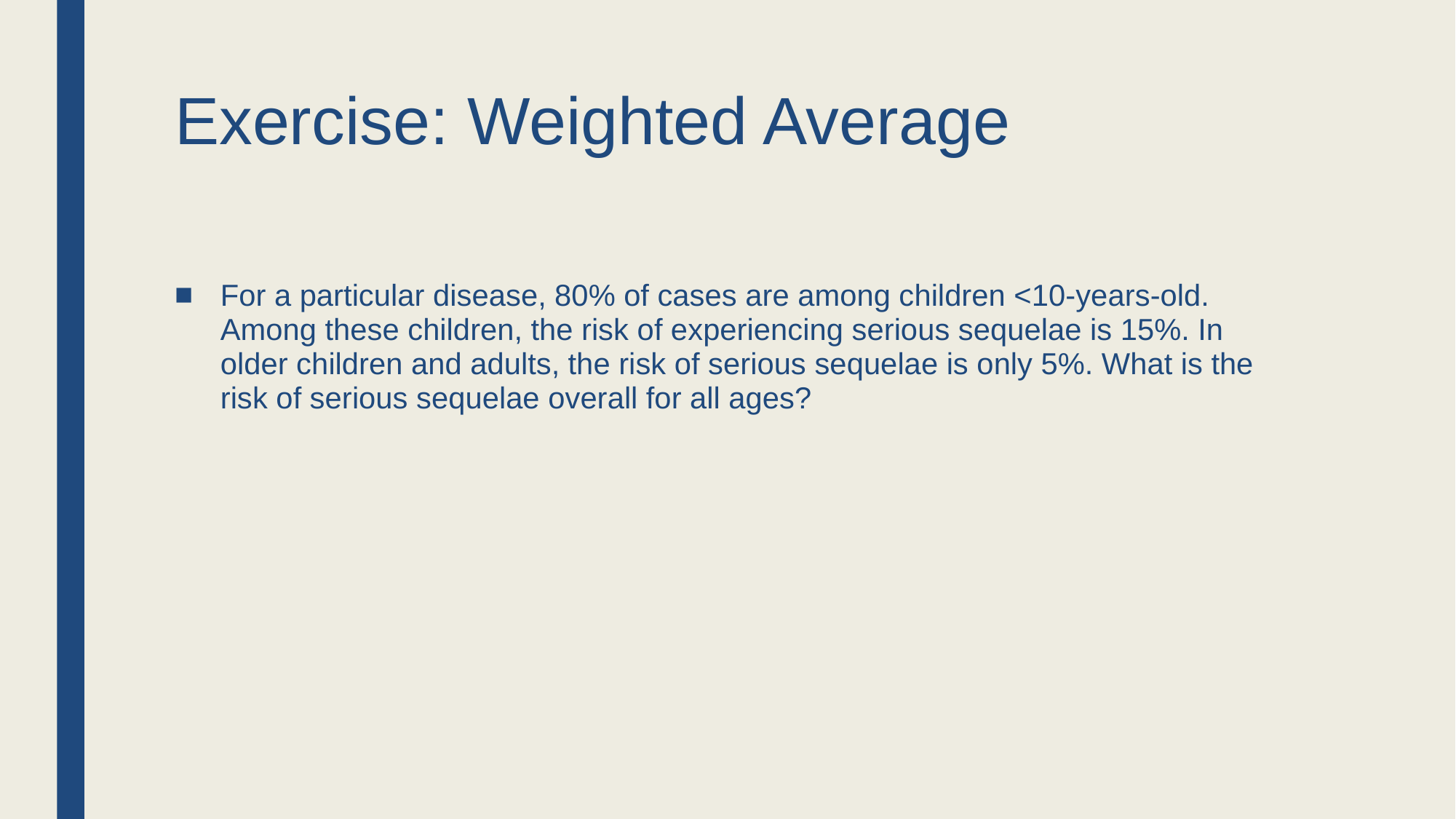

# Exercise: Weighted Average
For a particular disease, 80% of cases are among children <10-years-old. Among these children, the risk of experiencing serious sequelae is 15%. In older children and adults, the risk of serious sequelae is only 5%. What is the risk of serious sequelae overall for all ages?